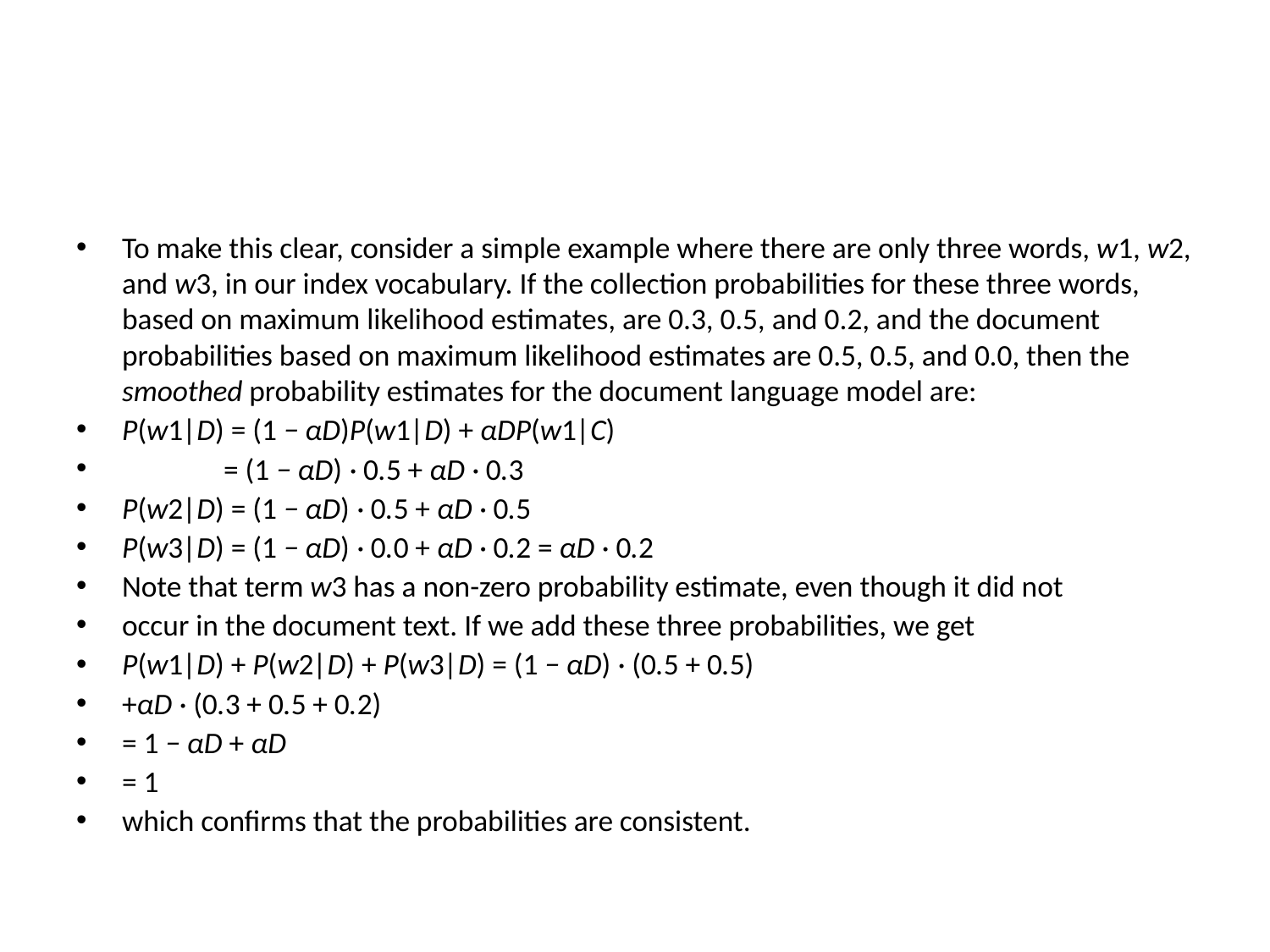

#
To make this clear, consider a simple example where there are only three words, w1, w2, and w3, in our index vocabulary. If the collection probabilities for these three words, based on maximum likelihood estimates, are 0.3, 0.5, and 0.2, and the document probabilities based on maximum likelihood estimates are 0.5, 0.5, and 0.0, then the smoothed probability estimates for the document language model are:
P(w1|D) = (1 − αD)P(w1|D) + αDP(w1|C)
               = (1 − αD) · 0.5 + αD · 0.3
P(w2|D) = (1 − αD) · 0.5 + αD · 0.5
P(w3|D) = (1 − αD) · 0.0 + αD · 0.2 = αD · 0.2
Note that term w3 has a non-zero probability estimate, even though it did not
occur in the document text. If we add these three probabilities, we get
P(w1|D) + P(w2|D) + P(w3|D) = (1 − αD) · (0.5 + 0.5)
+αD · (0.3 + 0.5 + 0.2)
= 1 − αD + αD
= 1
which confirms that the probabilities are consistent.